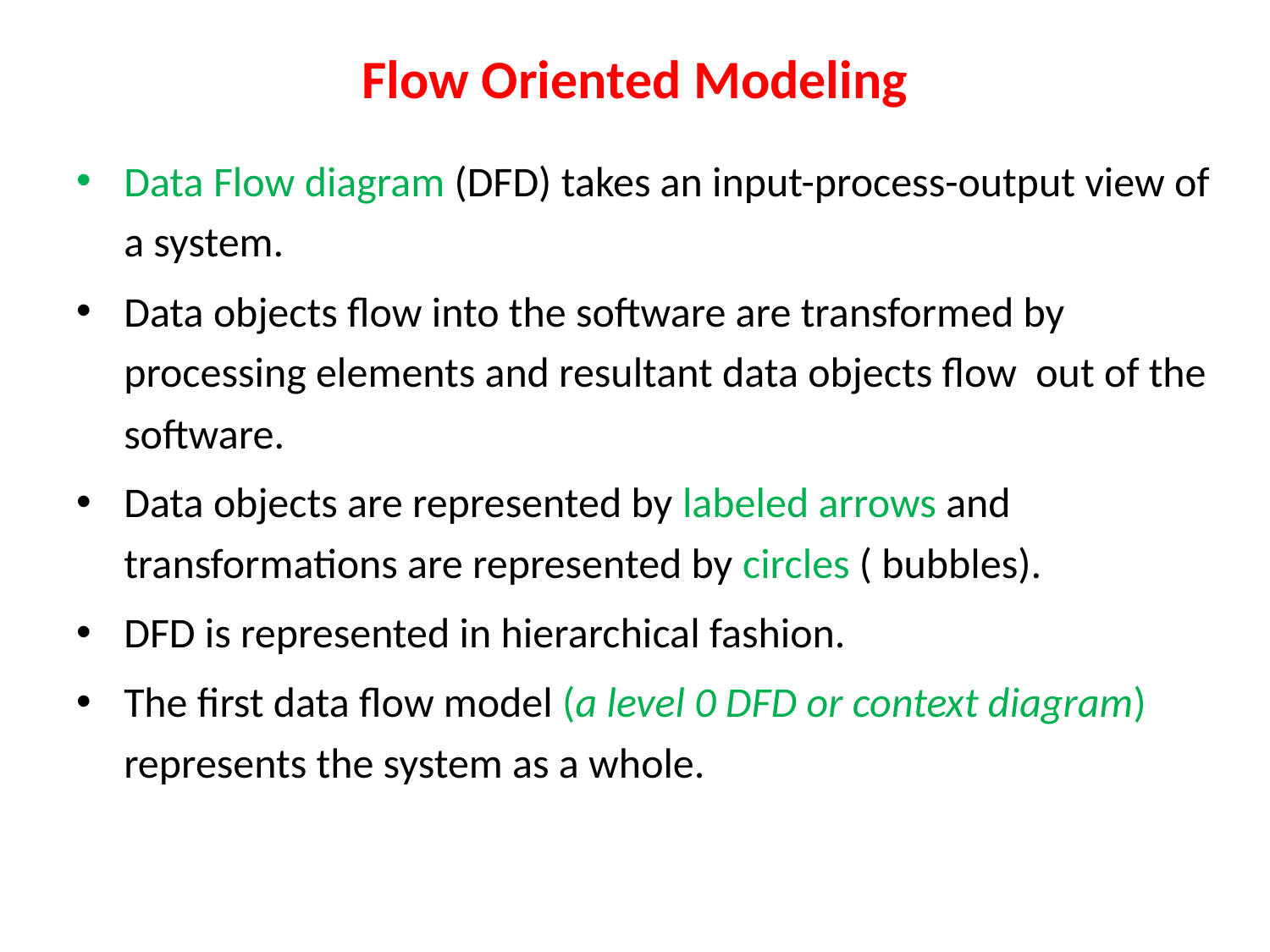

# Flow Oriented Modeling
Data Flow diagram (DFD) takes an input-process-output view of a system.
Data objects flow into the software are transformed by processing elements and resultant data objects flow  out of the software.
Data objects are represented by labeled arrows and transformations are represented by circles ( bubbles).
DFD is represented in hierarchical fashion.
The first data flow model (a level 0 DFD or context diagram) represents the system as a whole.